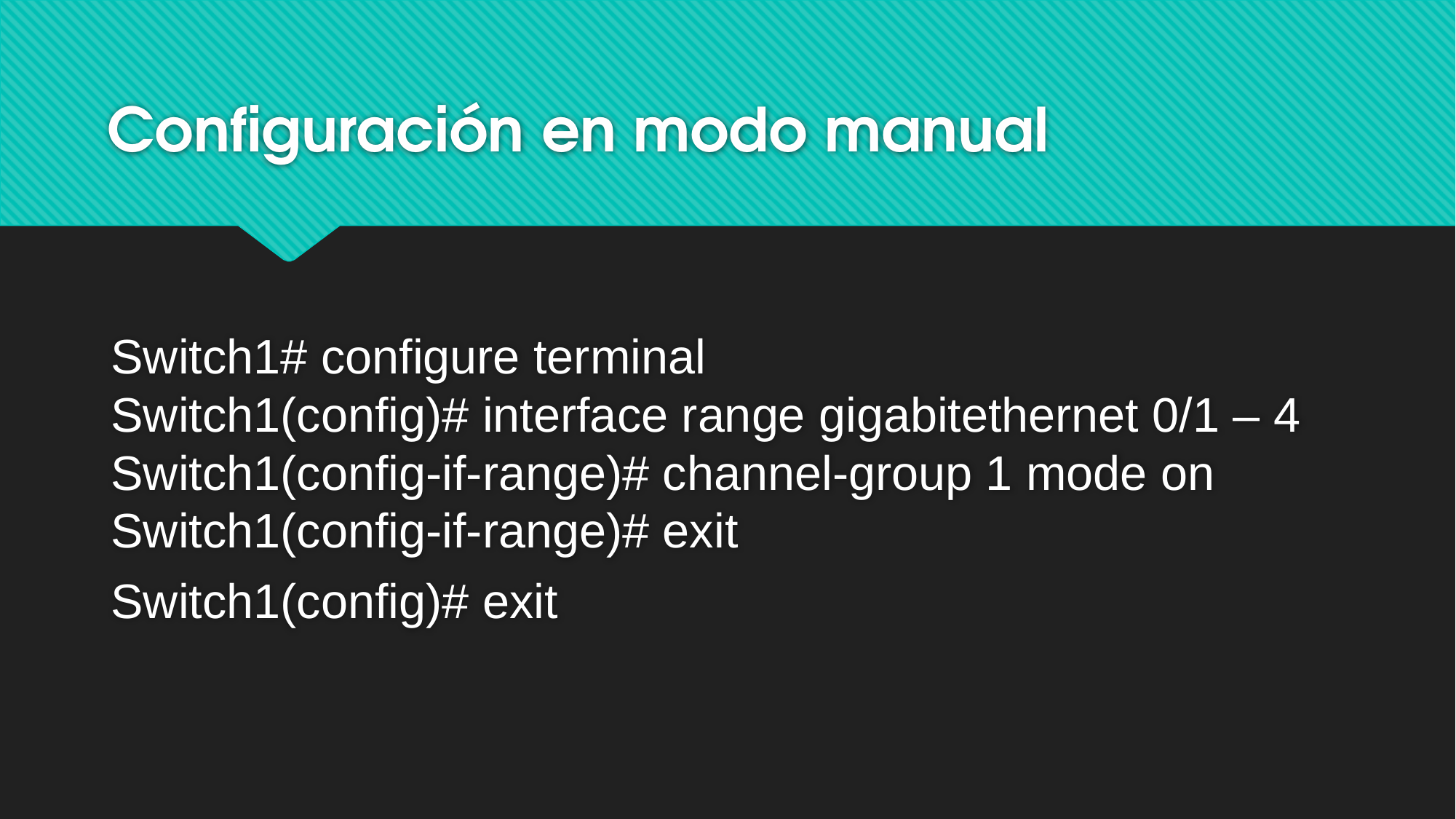

# Configuración en modo manual
Switch1# configure terminal
Switch1(config)# interface range gigabitethernet 0/1 – 4
Switch1(config-if-range)# channel-group 1 mode on
Switch1(config-if-range)# exit
Switch1(config)# exit